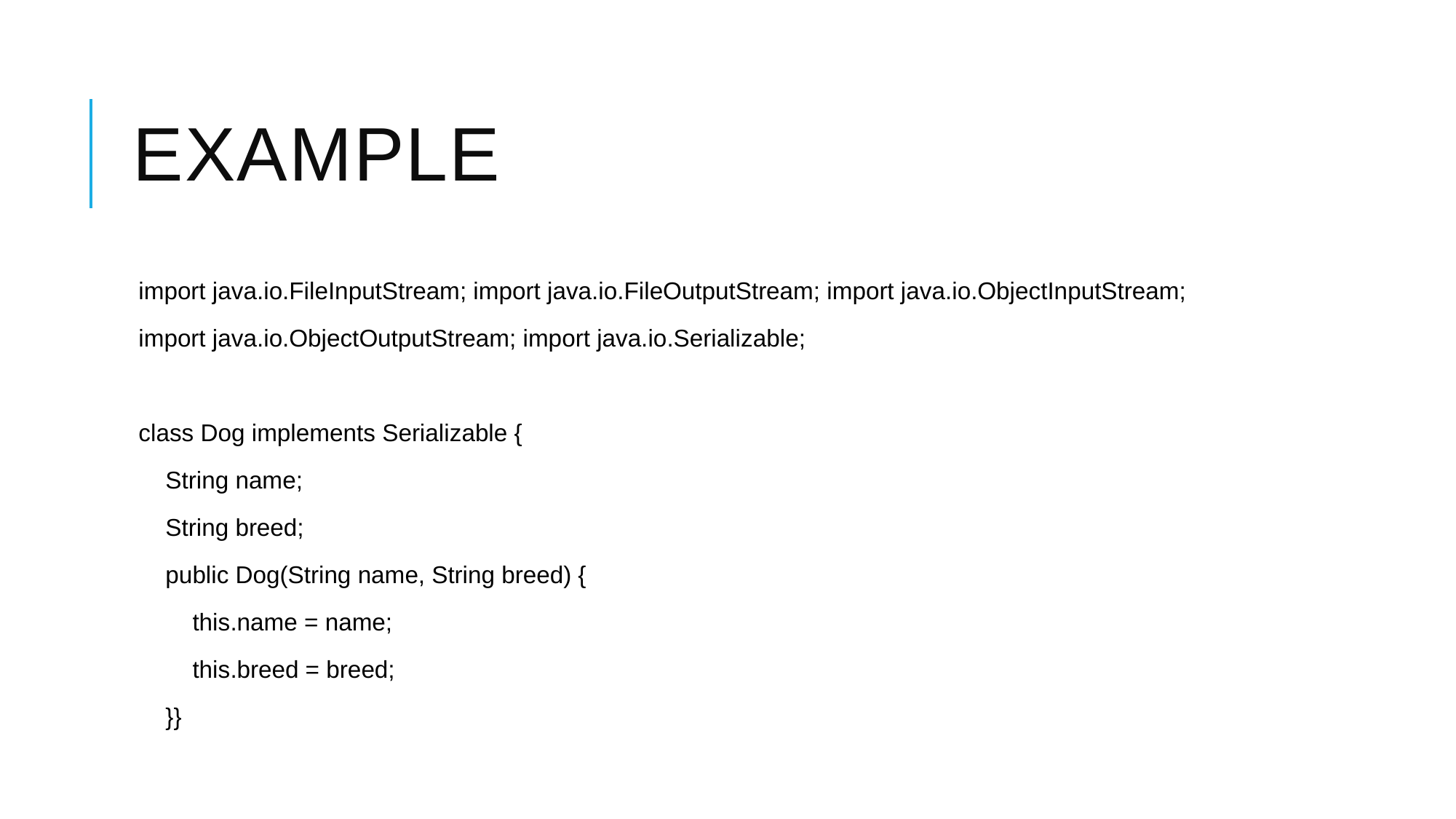

# Example
import java.io.FileInputStream; import java.io.FileOutputStream; import java.io.ObjectInputStream;
import java.io.ObjectOutputStream; import java.io.Serializable;

class Dog implements Serializable {
    String name;
    String breed;
    public Dog(String name, String breed) {
        this.name = name;
        this.breed = breed;
    }}